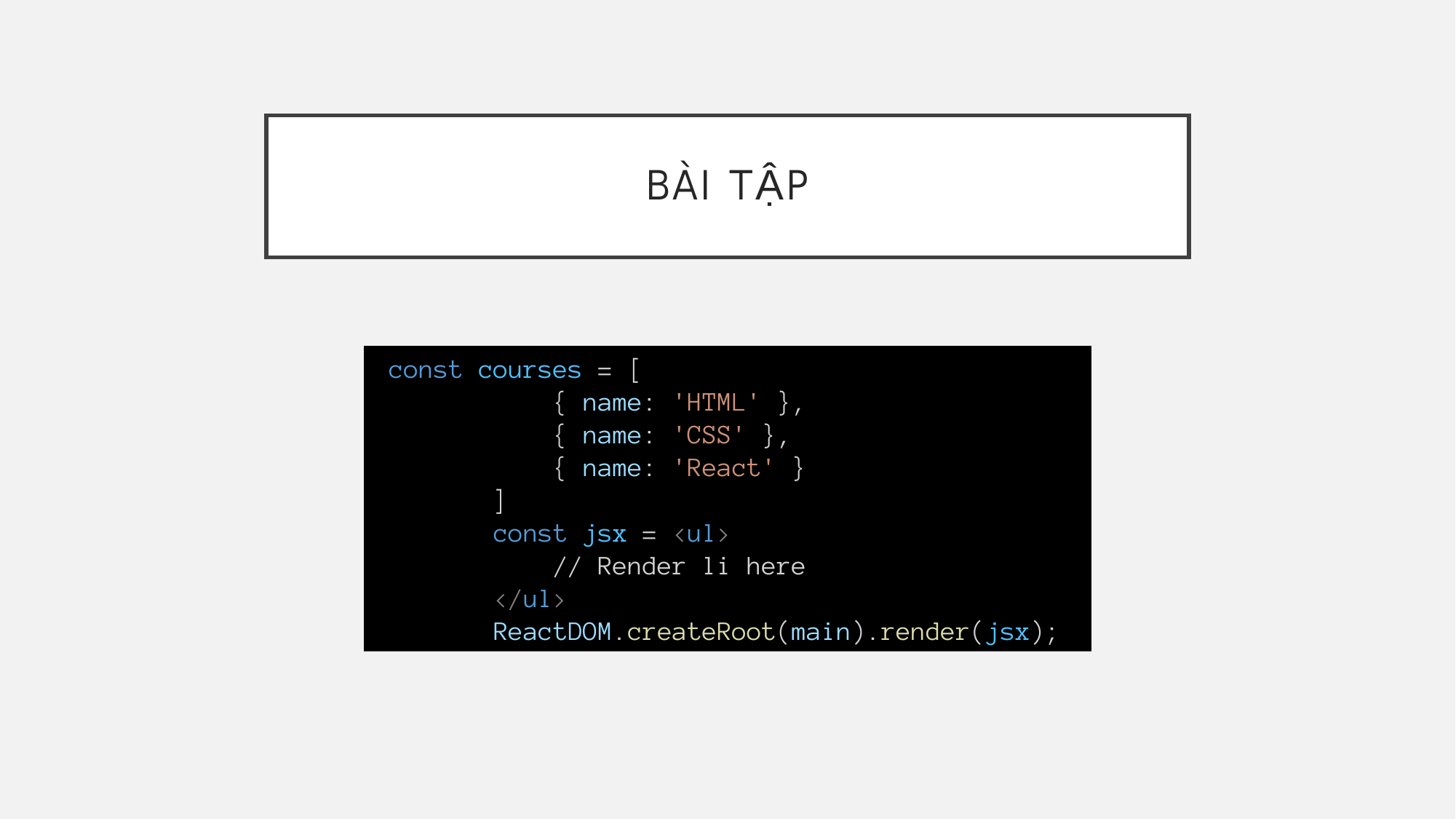

# Bài tập
 const courses = [
            { name: 'HTML' },
            { name: 'CSS' },
            { name: 'React' }
        ]
        const jsx = <ul>
            // Render li here
        </ul>
        ReactDOM.createRoot(main).render(jsx);